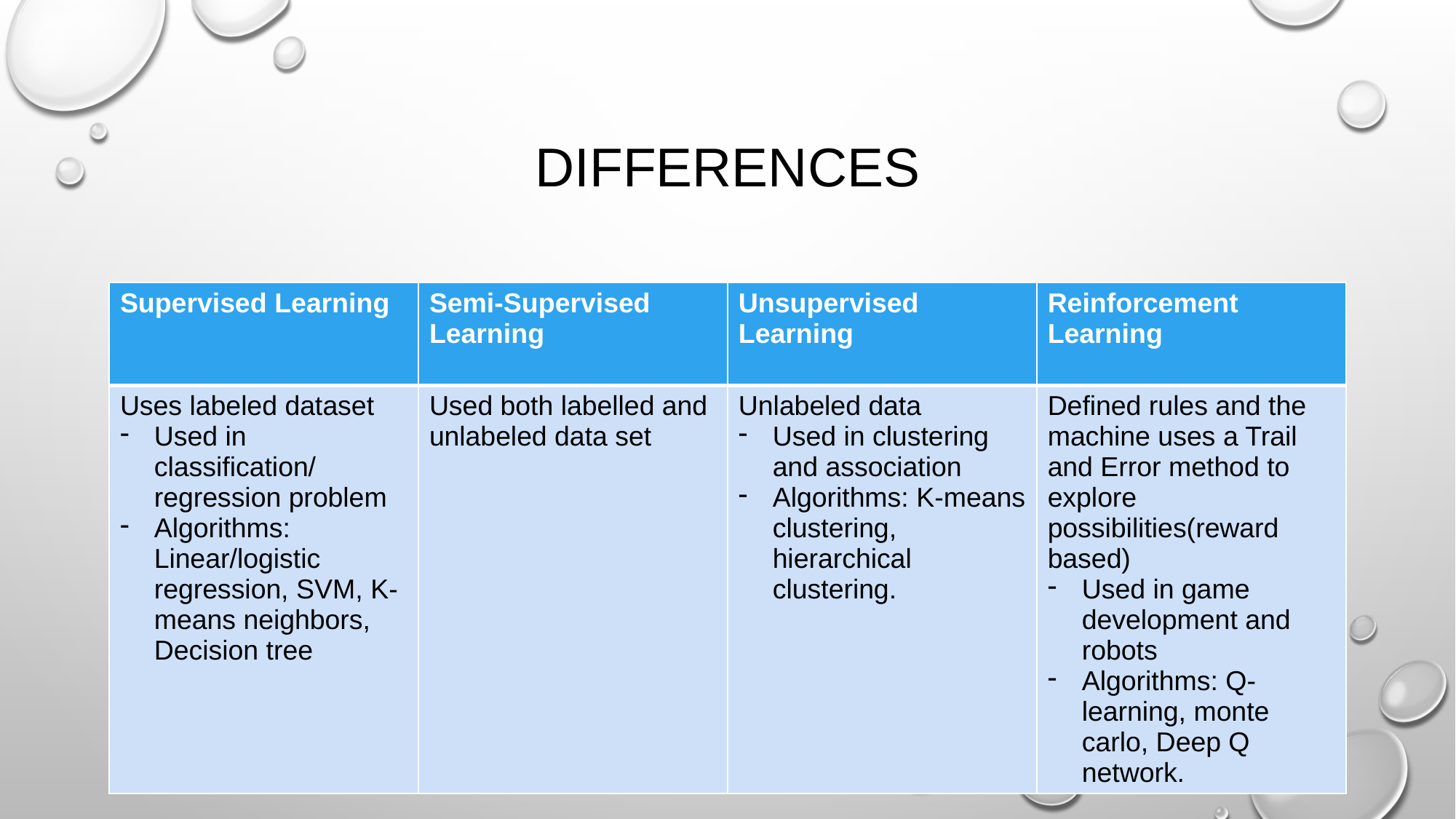

# differences
| Supervised Learning | Semi-Supervised Learning | Unsupervised Learning | Reinforcement Learning |
| --- | --- | --- | --- |
| Uses labeled dataset Used in classification/ regression problem Algorithms: Linear/logistic regression, SVM, K-means neighbors, Decision tree | Used both labelled and unlabeled data set | Unlabeled data Used in clustering and association Algorithms: K-means clustering, hierarchical clustering. | Defined rules and the machine uses a Trail and Error method to explore possibilities(reward based) Used in game development and robots Algorithms: Q-learning, monte carlo, Deep Q network. |